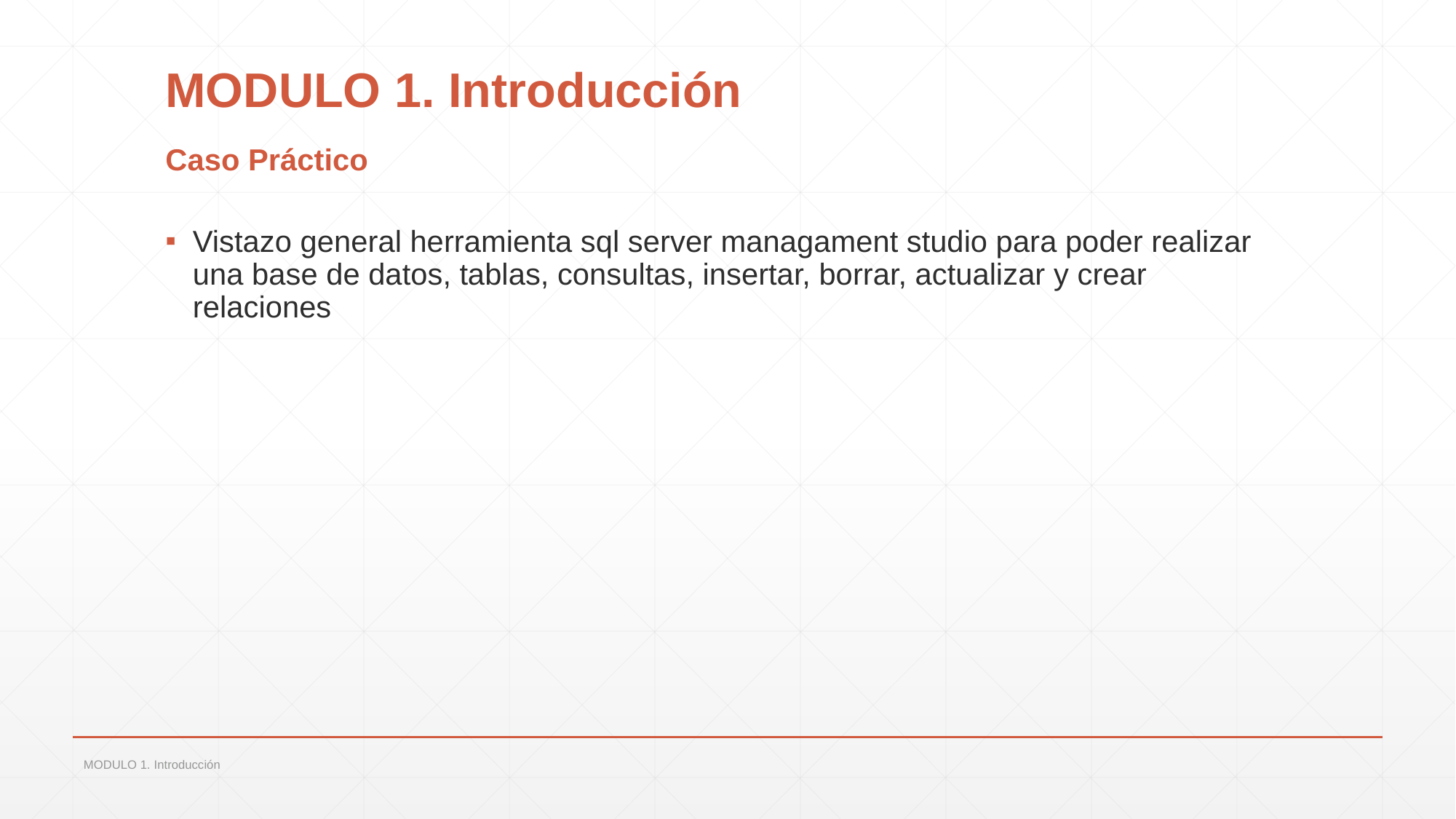

# MODULO 1. Introducción
Caso Práctico
Vistazo general herramienta sql server managament studio para poder realizar una base de datos, tablas, consultas, insertar, borrar, actualizar y crear relaciones

MODULO 1. Introducción